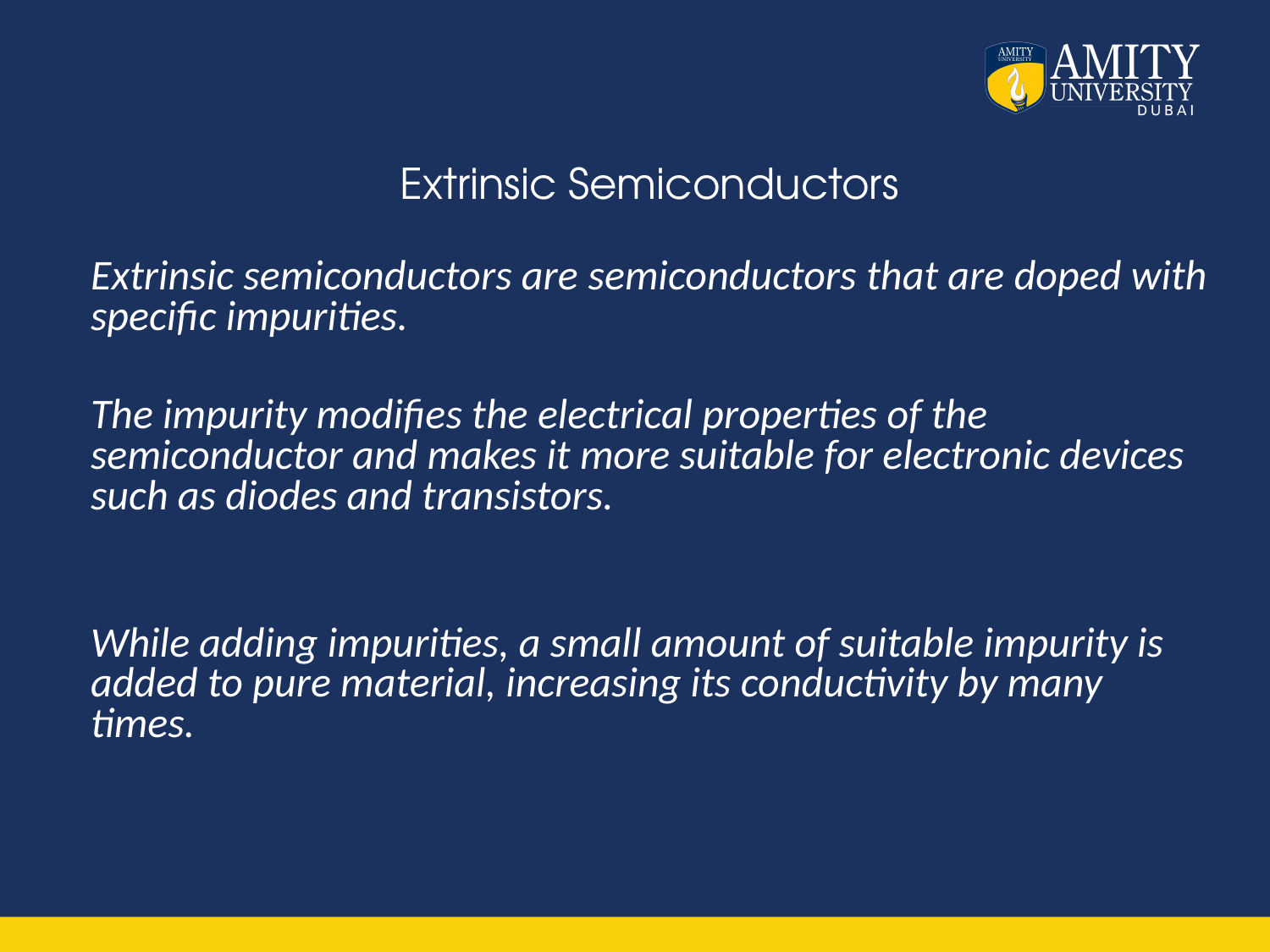

# Extrinsic Semiconductors
Extrinsic semiconductors are semiconductors that are doped with specific impurities.

The impurity modifies the electrical properties of the semiconductor and makes it more suitable for electronic devices such as diodes and transistors.

While adding impurities, a small amount of suitable impurity is added to pure material, increasing its conductivity by many times.